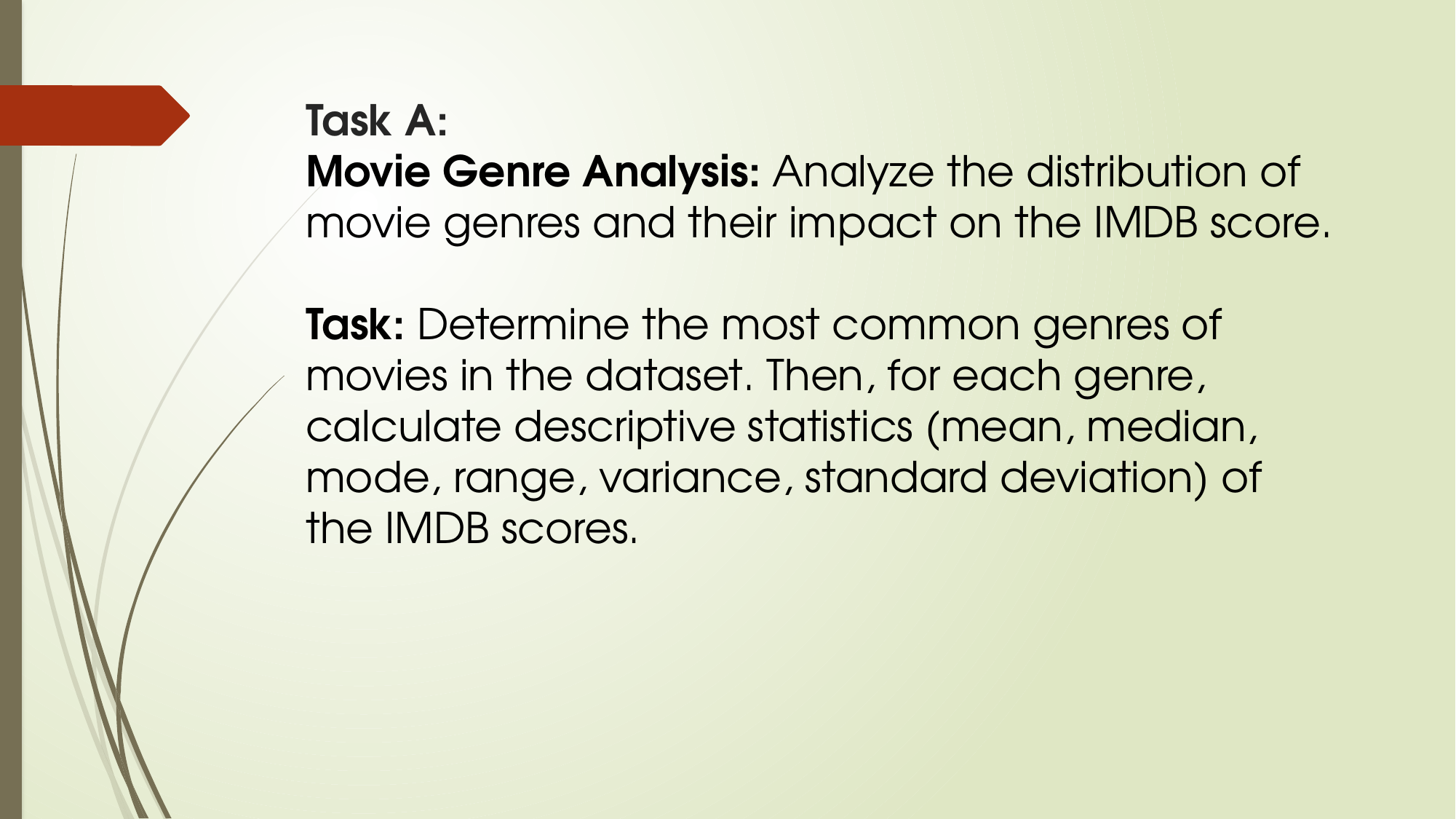

# Task A:  Movie Genre Analysis: Analyze the distribution of movie genres and their impact on the IMDB score. Task: Determine the most common genres of movies in the dataset. Then, for each genre, calculate descriptive statistics (mean, median, mode, range, variance, standard deviation) of the IMDB scores.